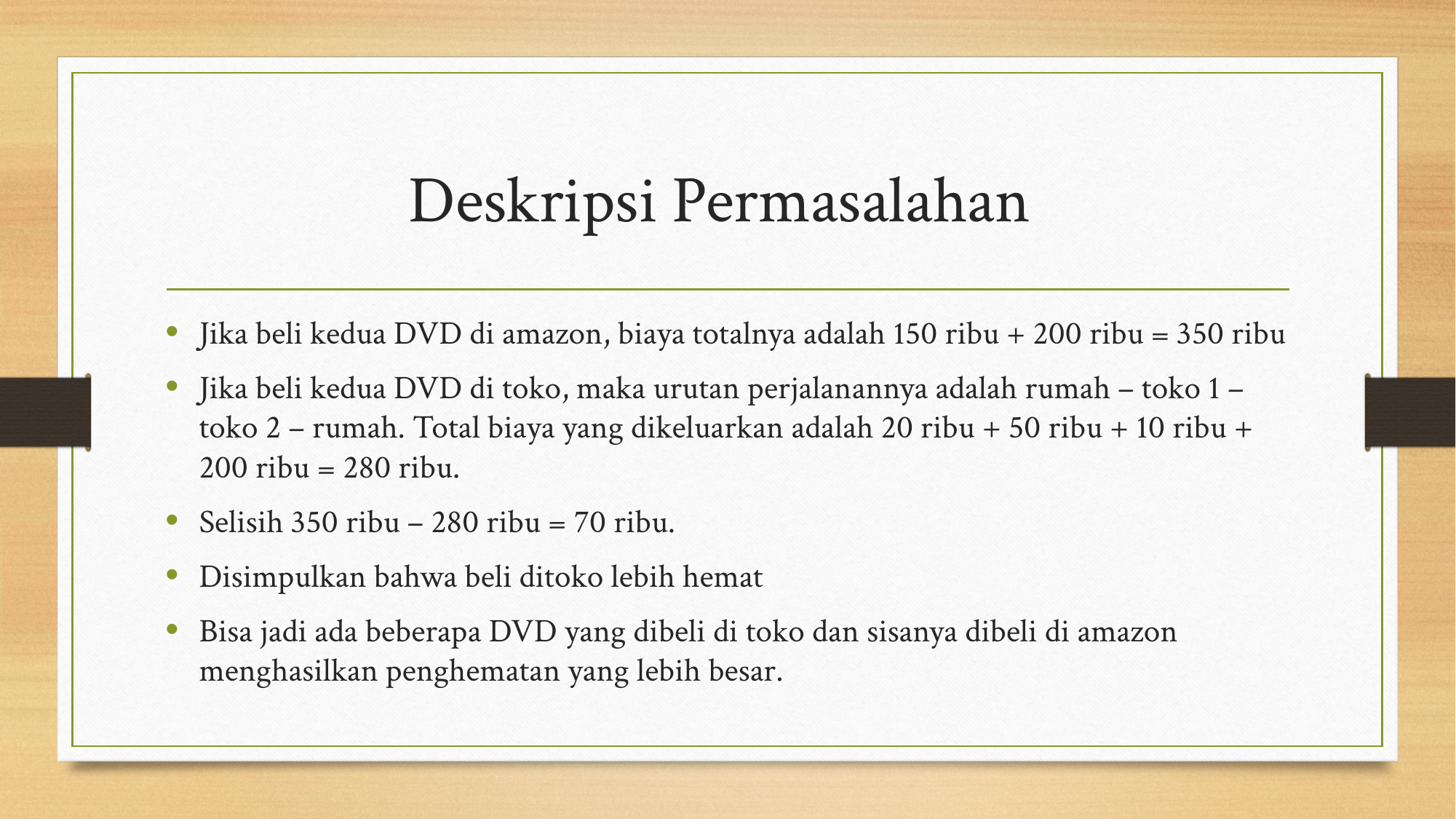

# Deskripsi Permasalahan
Jika beli kedua DVD di amazon, biaya totalnya adalah 150 ribu + 200 ribu = 350 ribu
Jika beli kedua DVD di toko, maka urutan perjalanannya adalah rumah – toko 1 – toko 2 – rumah. Total biaya yang dikeluarkan adalah 20 ribu + 50 ribu + 10 ribu + 200 ribu = 280 ribu.
Selisih 350 ribu – 280 ribu = 70 ribu.
Disimpulkan bahwa beli ditoko lebih hemat
Bisa jadi ada beberapa DVD yang dibeli di toko dan sisanya dibeli di amazon menghasilkan penghematan yang lebih besar.